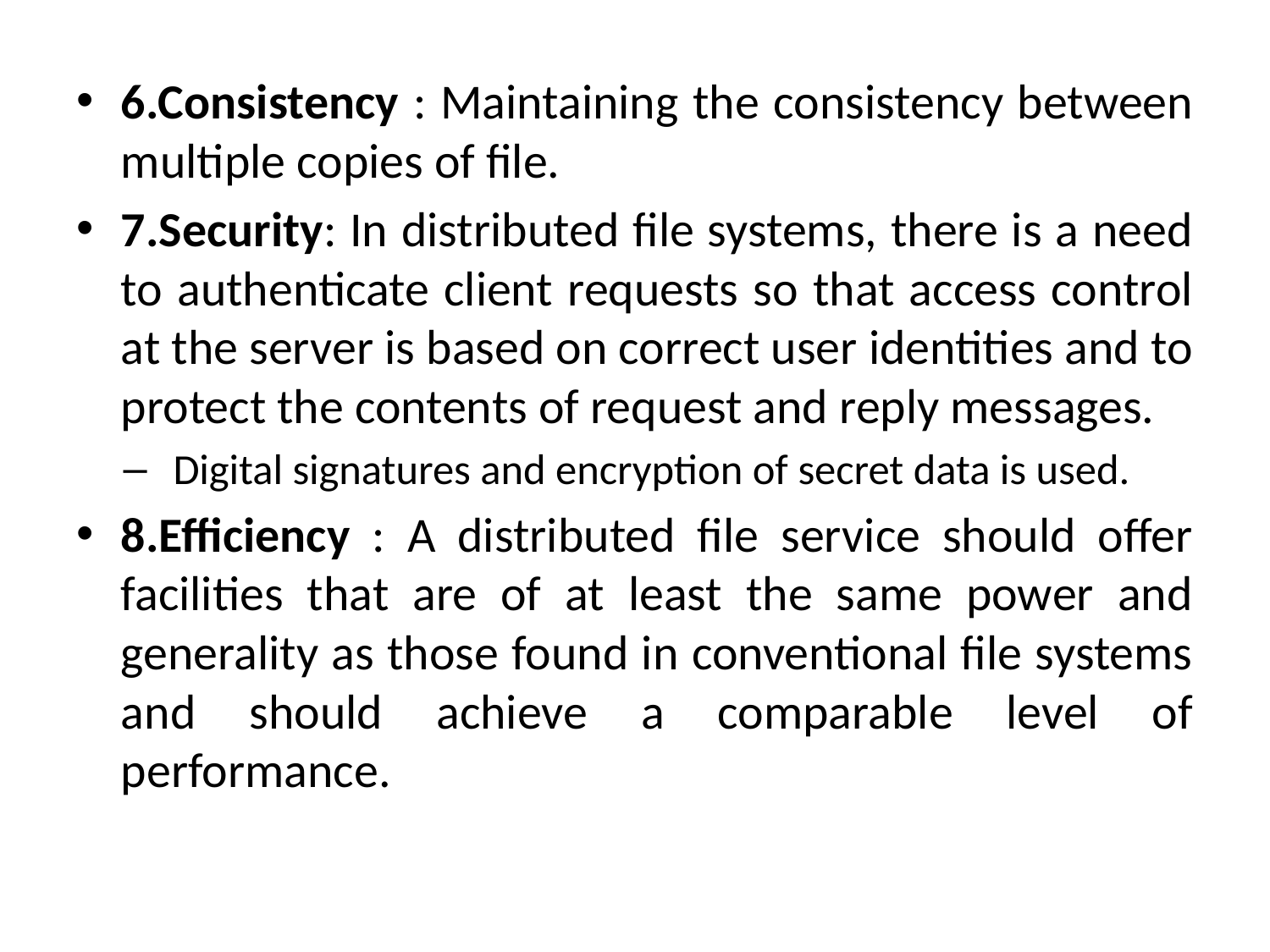

6.Consistency : Maintaining the consistency between multiple copies of file.
7.Security: In distributed file systems, there is a need to authenticate client requests so that access control at the server is based on correct user identities and to protect the contents of request and reply messages.
Digital signatures and encryption of secret data is used.
8.Efficiency : A distributed file service should offer facilities that are of at least the same power and generality as those found in conventional file systems and should achieve a comparable level of performance.